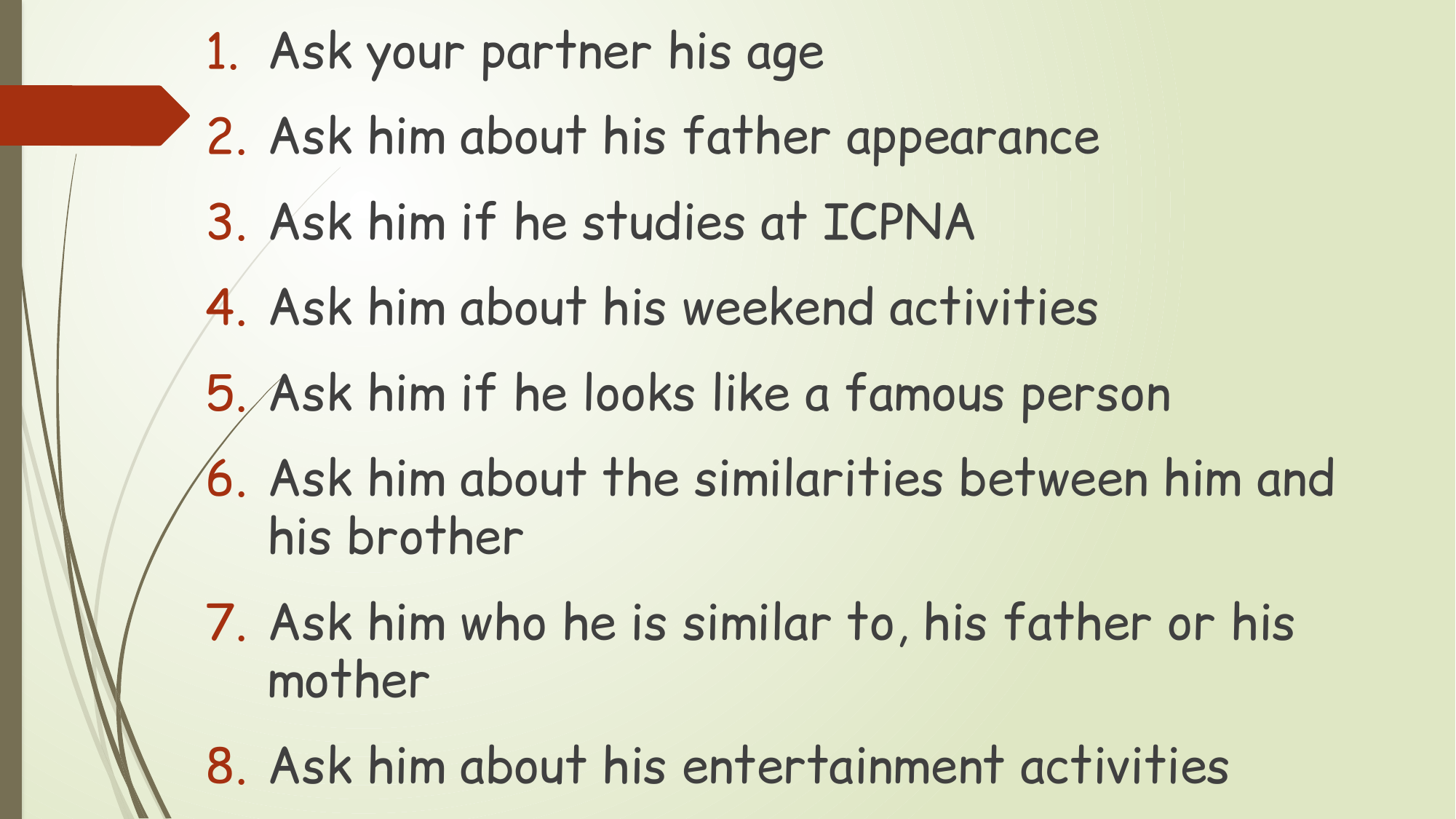

Ask your partner his age
Ask him about his father appearance
Ask him if he studies at ICPNA
Ask him about his weekend activities
Ask him if he looks like a famous person
Ask him about the similarities between him and his brother
Ask him who he is similar to, his father or his mother
Ask him about his entertainment activities